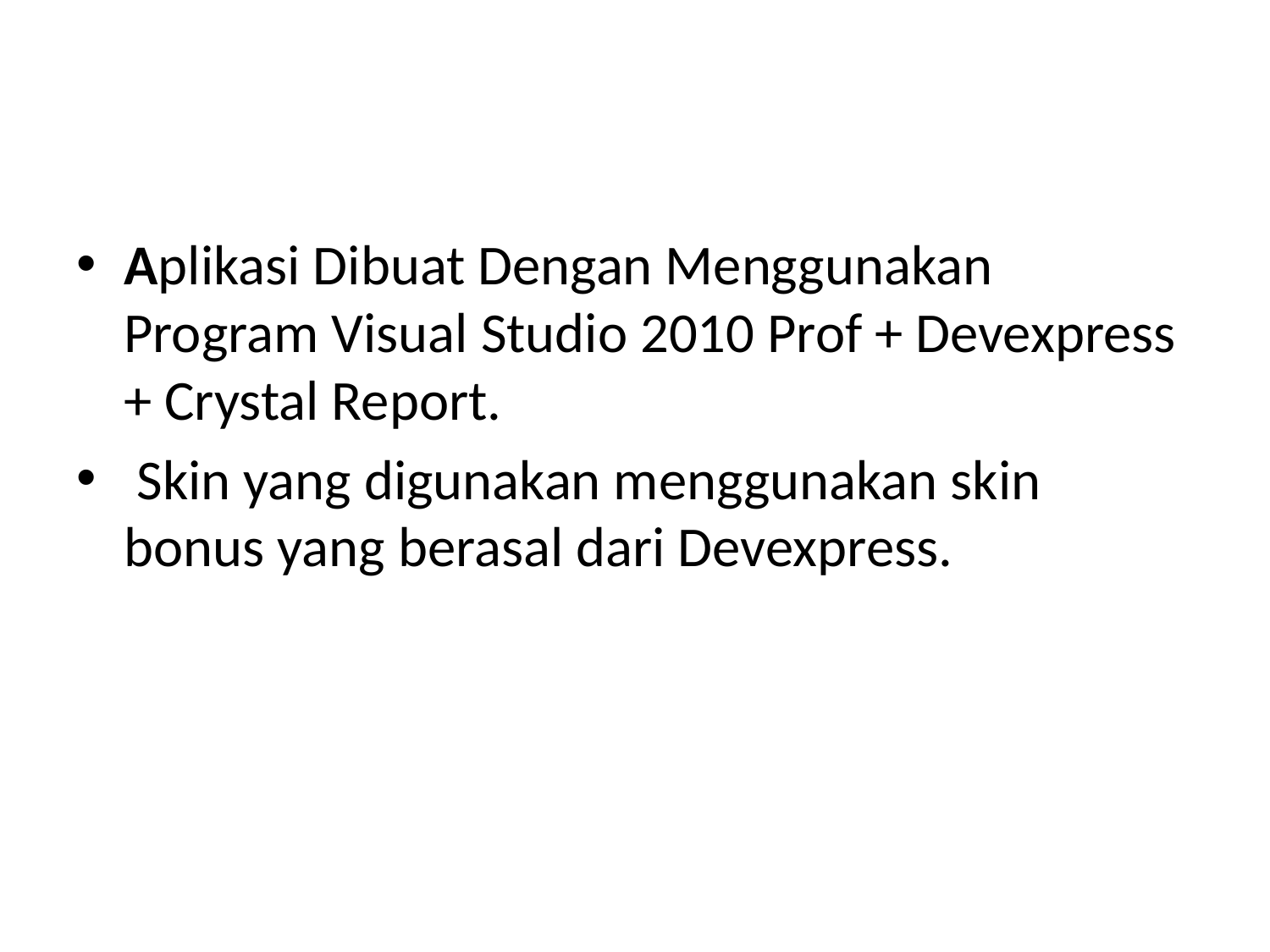

#
Aplikasi Dibuat Dengan Menggunakan Program Visual Studio 2010 Prof + Devexpress + Crystal Report.
 Skin yang digunakan menggunakan skin bonus yang berasal dari Devexpress.